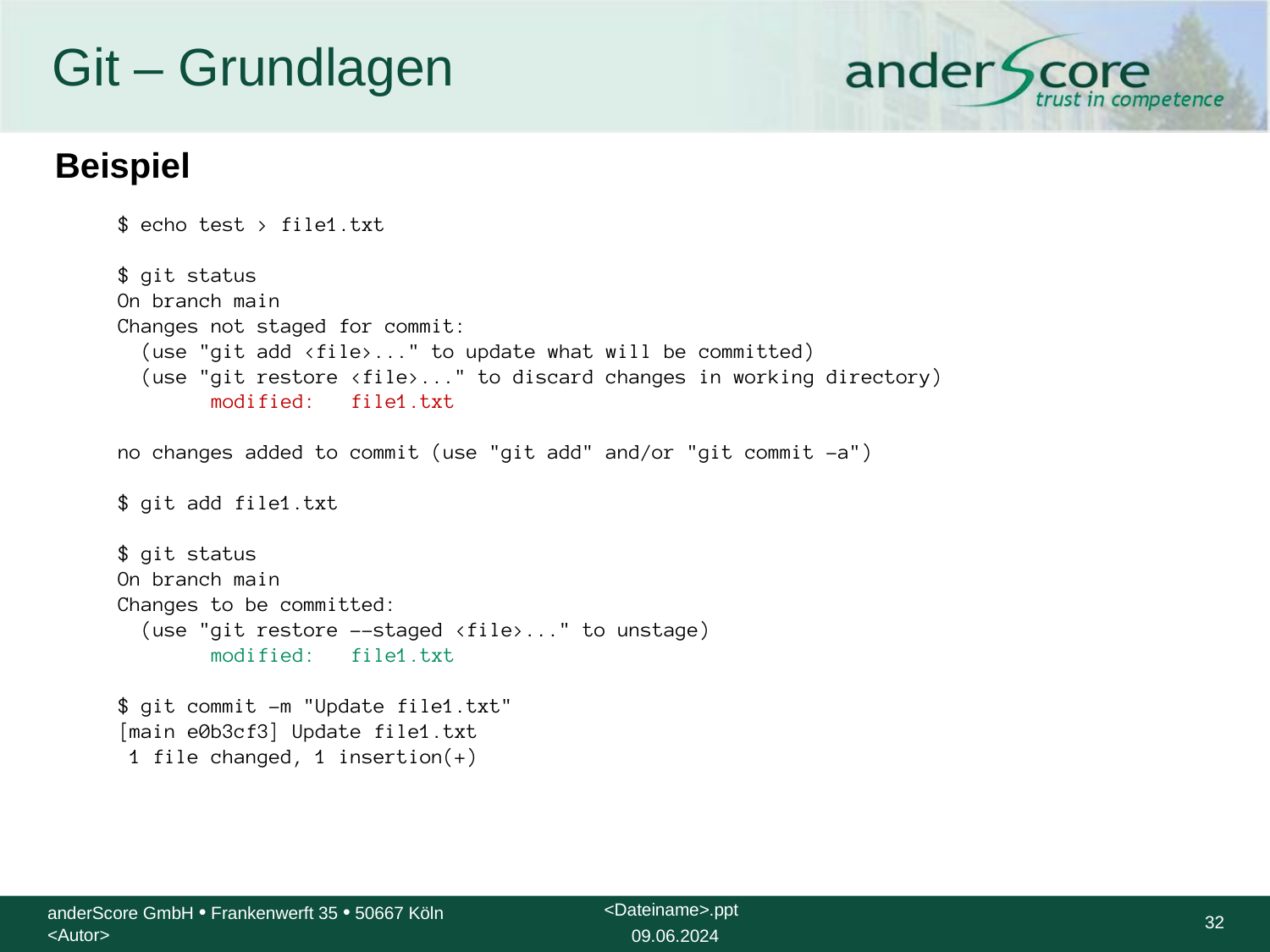

# Git – Grundlagen
Beispiel
$ echo test > file1.txt

$ git status
On branch main
Changes not staged for commit:
  (use "git add <file>..." to update what will be committed)
  (use "git restore <file>..." to discard changes in working directory)
        modified:   file1.txt

no changes added to commit (use "git add" and/or "git commit -a")
$ git add file1.txt

$ git status
On branch main
Changes to be committed:
  (use "git restore --staged <file>..." to unstage)
        modified:   file1.txt
$ git commit -m "Update file1.txt"
[main e0b3cf3] Update file1.txt
 1 file changed, 1 insertion(+)